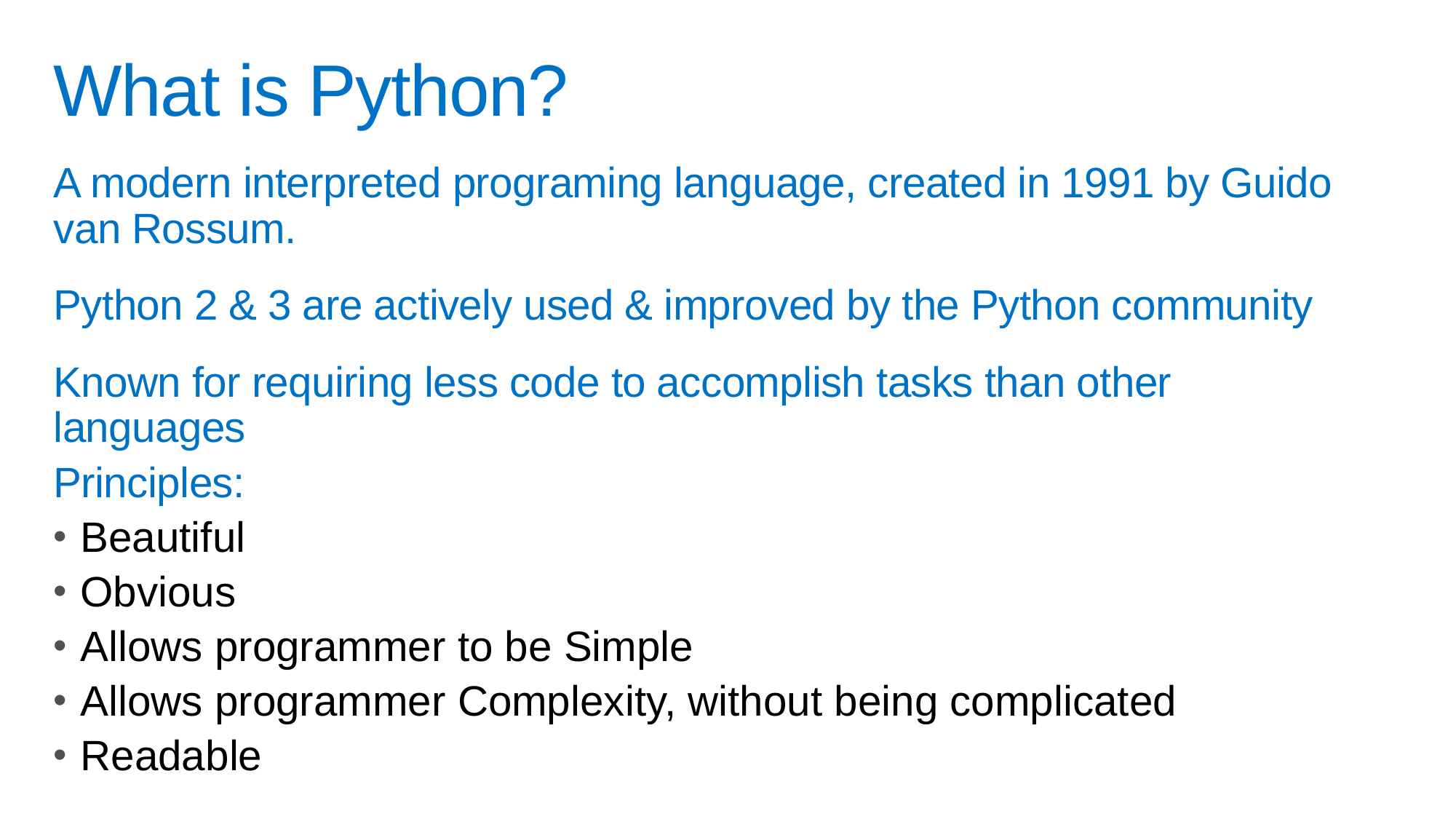

# What is Python?
A modern interpreted programing language, created in 1991 by Guido van Rossum.

Python 2 & 3 are actively used & improved by the Python community

Known for requiring less code to accomplish tasks than other languages
Principles:
Beautiful
Obvious
Allows programmer to be Simple
Allows programmer Complexity, without being complicated
Readable